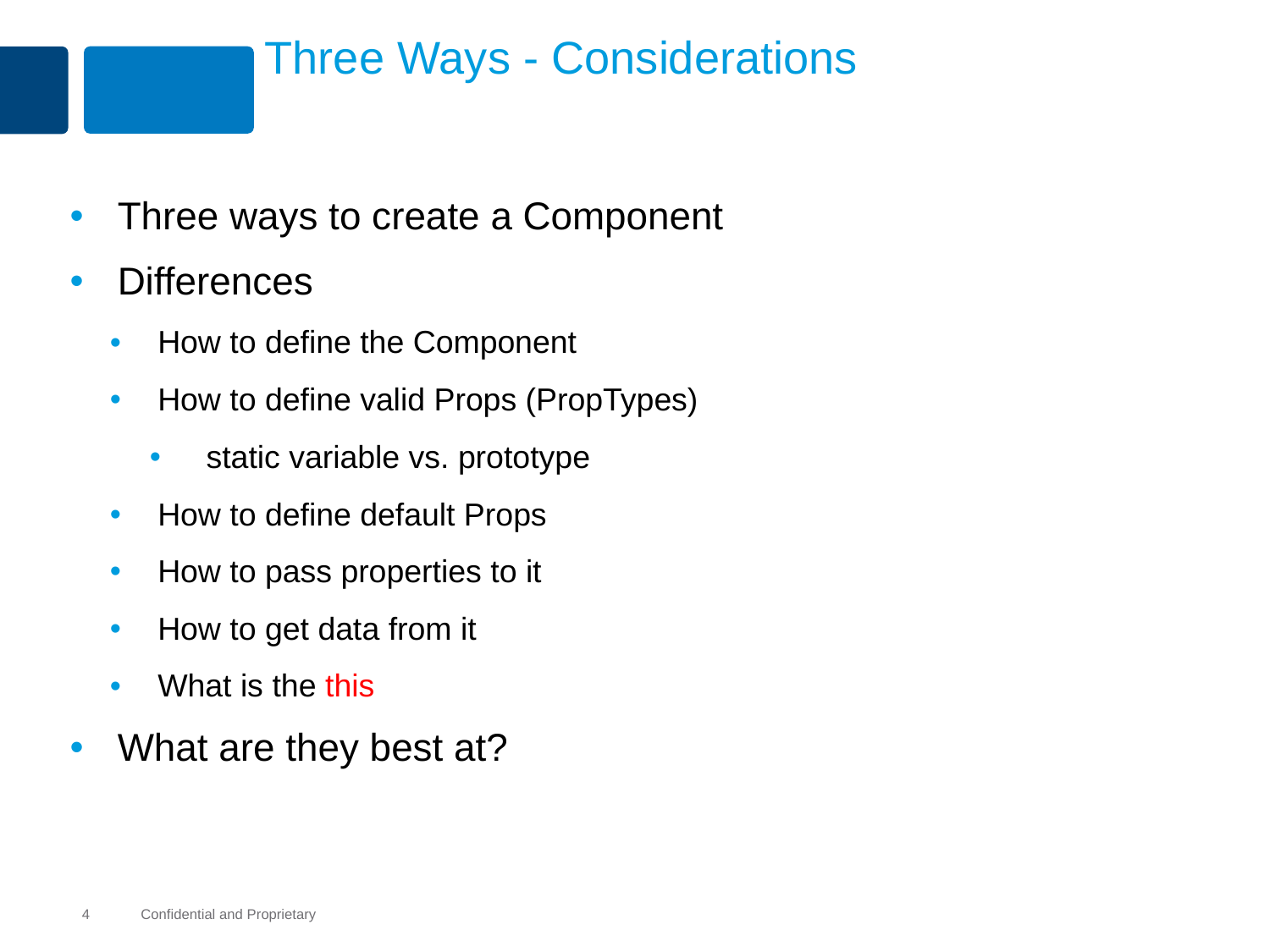

# Three Ways - Considerations
Three ways to create a Component
Differences
How to define the Component
How to define valid Props (PropTypes)
 static variable vs. prototype
How to define default Props
How to pass properties to it
How to get data from it
What is the this
What are they best at?